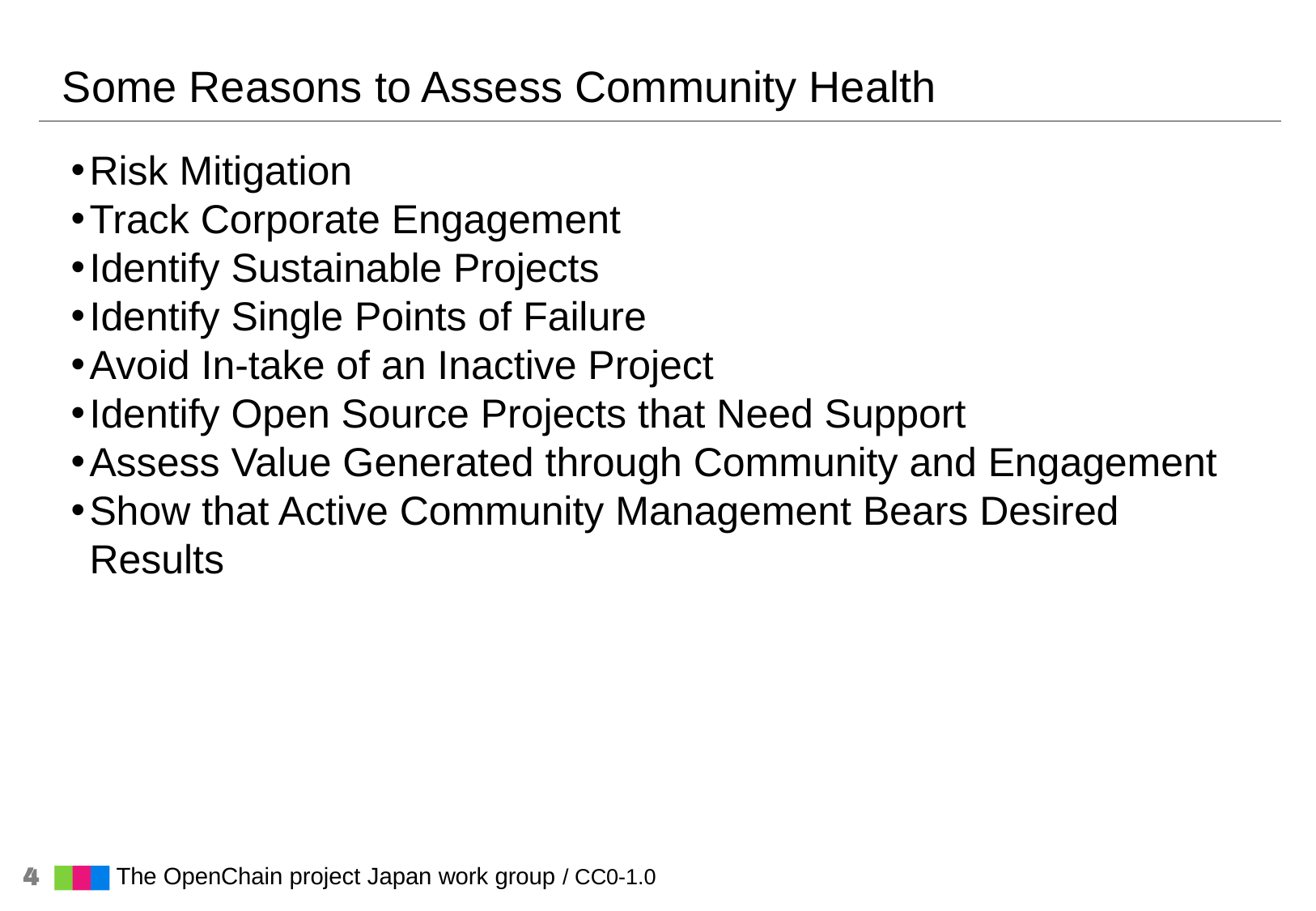

# Some Reasons to Assess Community Health
Risk Mitigation
Track Corporate Engagement
Identify Sustainable Projects
Identify Single Points of Failure
Avoid In-take of an Inactive Project
Identify Open Source Projects that Need Support
Assess Value Generated through Community and Engagement
Show that Active Community Management Bears Desired Results